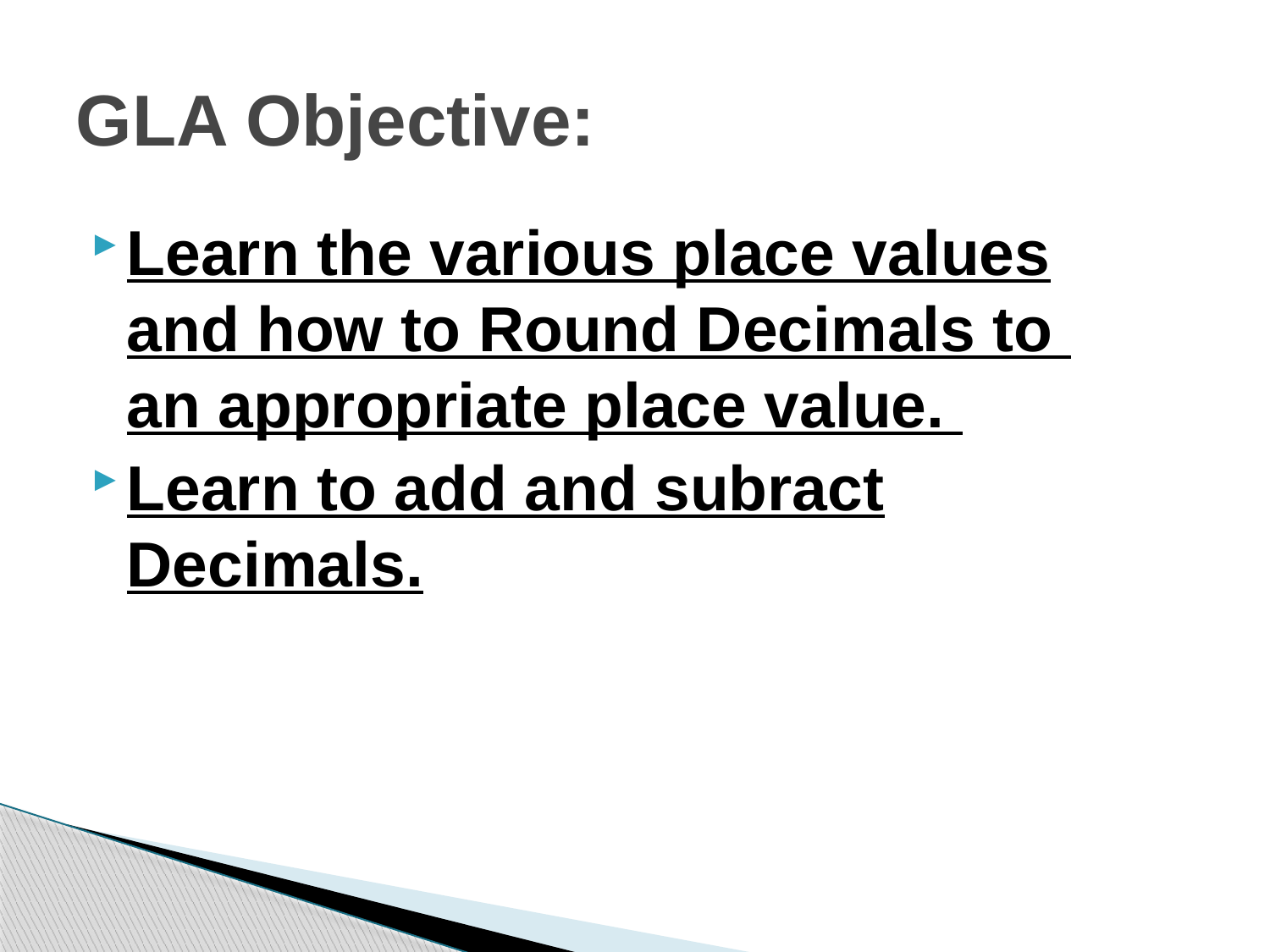

# GLA Objective:
Learn the various place values
and how to Round Decimals to
an appropriate place value.
Learn to add and subract Decimals.